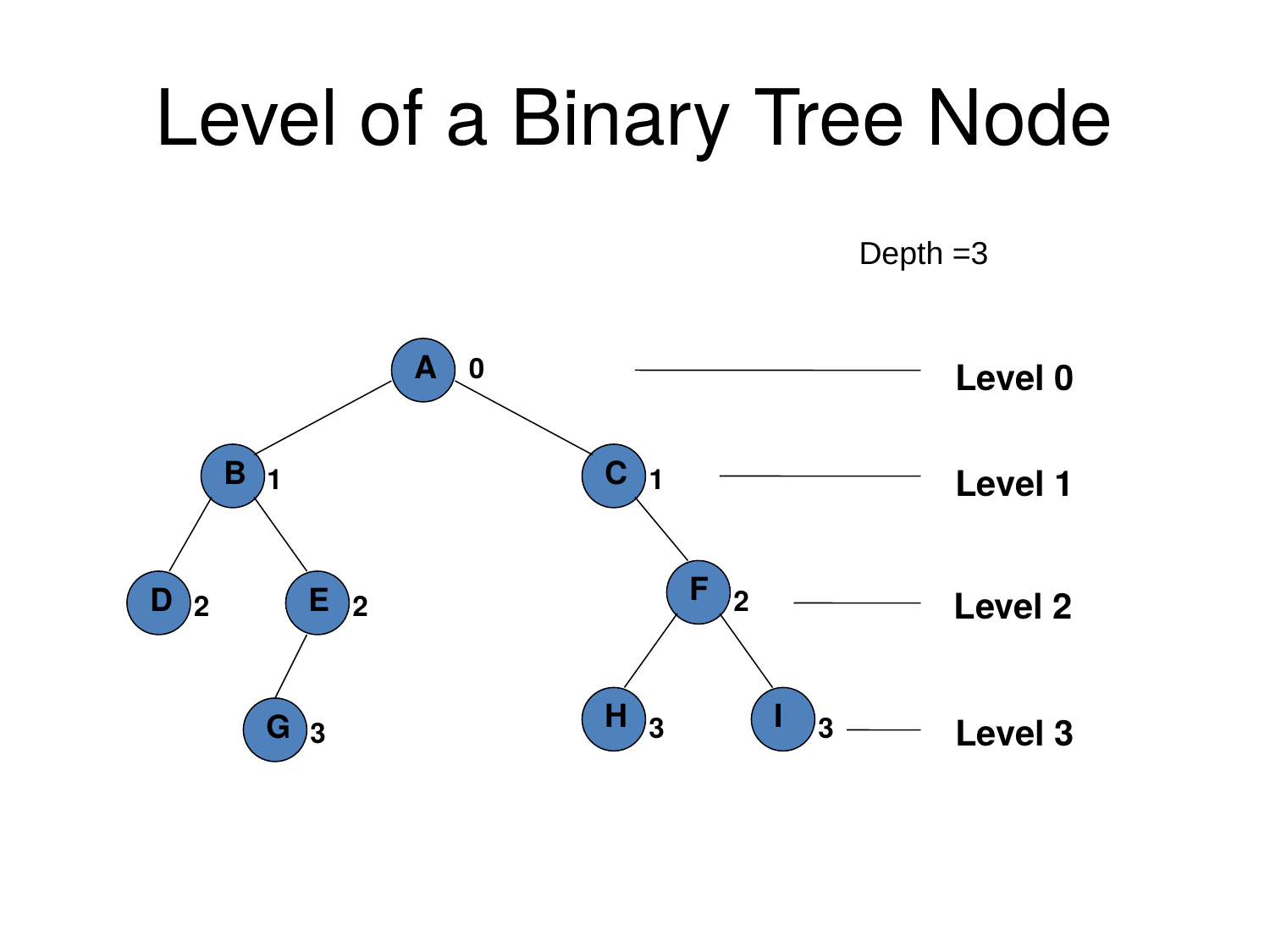

# Level of a Binary Tree Node
Depth =3

A
0
Level 0

B

C
1
1
Level 1

F

E
D
2
Level 2
2
2

H
I

G
3
3
Level 3
3